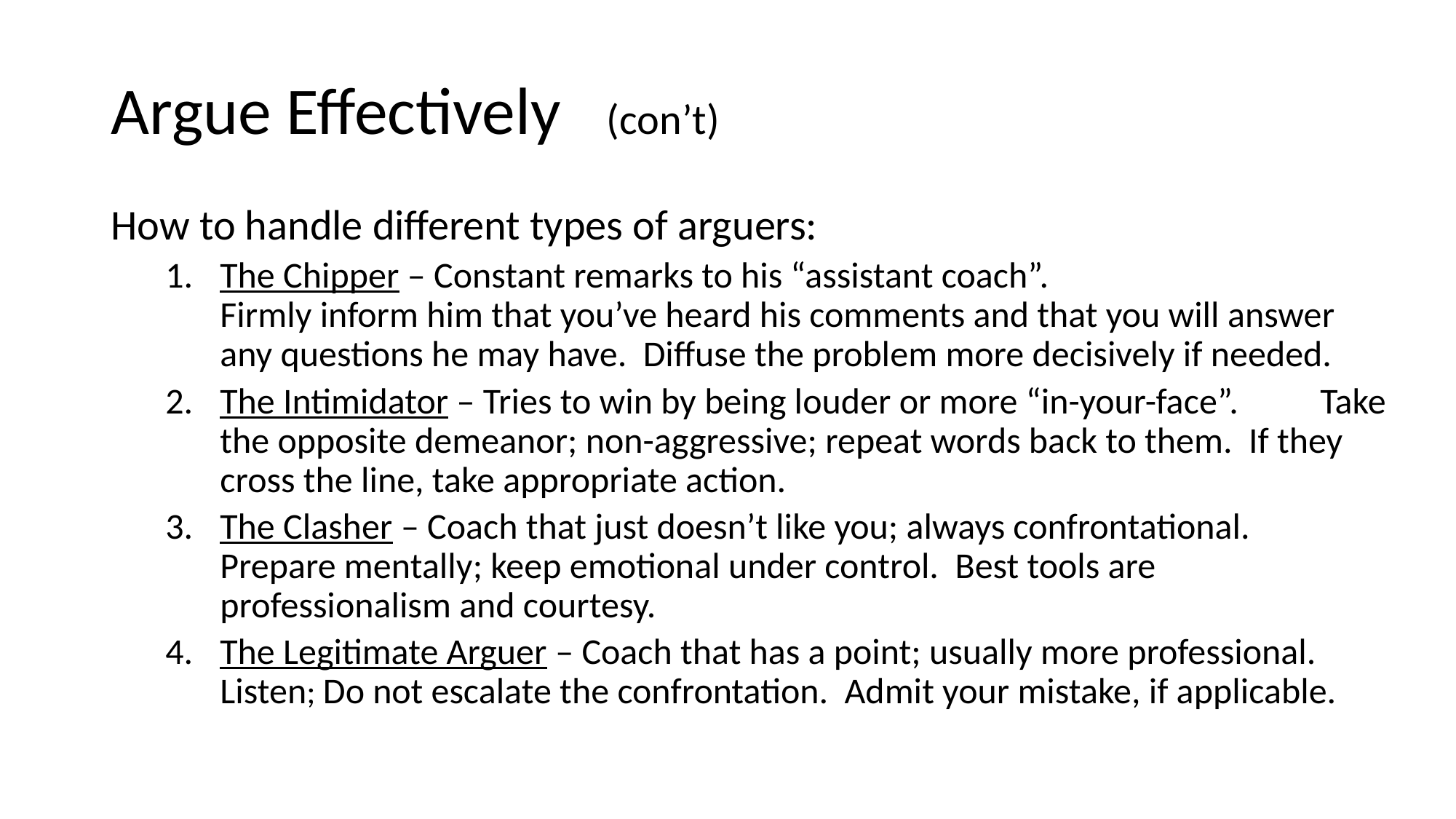

# Argue Effectively   (con’t)
How to handle different types of arguers:
The Chipper – Constant remarks to his “assistant coach”.                               Firmly inform him that you’ve heard his comments and that you will answer any questions he may have.  Diffuse the problem more decisively if needed.
The Intimidator – Tries to win by being louder or more “in-your-face”.          Take the opposite demeanor; non-aggressive; repeat words back to them.  If they cross the line, take appropriate action.
The Clasher – Coach that just doesn’t like you; always confrontational.   Prepare mentally; keep emotional under control.  Best tools are professionalism and courtesy.
The Legitimate Arguer – Coach that has a point; usually more professional. Listen; Do not escalate the confrontation.  Admit your mistake, if applicable.